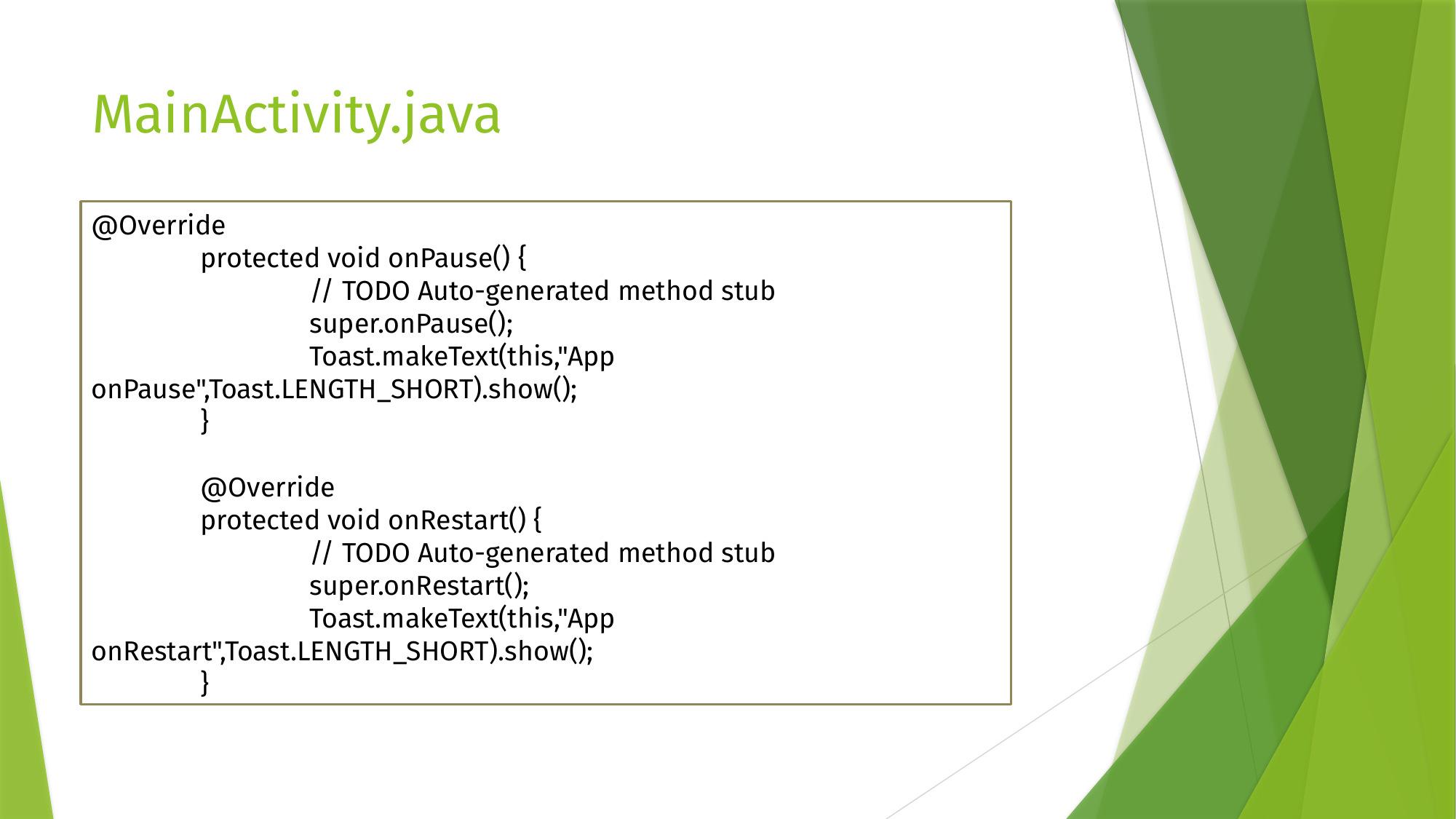

# MainActivity.java
@Override
	protected void onPause() {
		// TODO Auto-generated method stub
		super.onPause();
		Toast.makeText(this,"App onPause",Toast.LENGTH_SHORT).show();
	}

	@Override
	protected void onRestart() {
		// TODO Auto-generated method stub
		super.onRestart();
		Toast.makeText(this,"App onRestart",Toast.LENGTH_SHORT).show();
	}